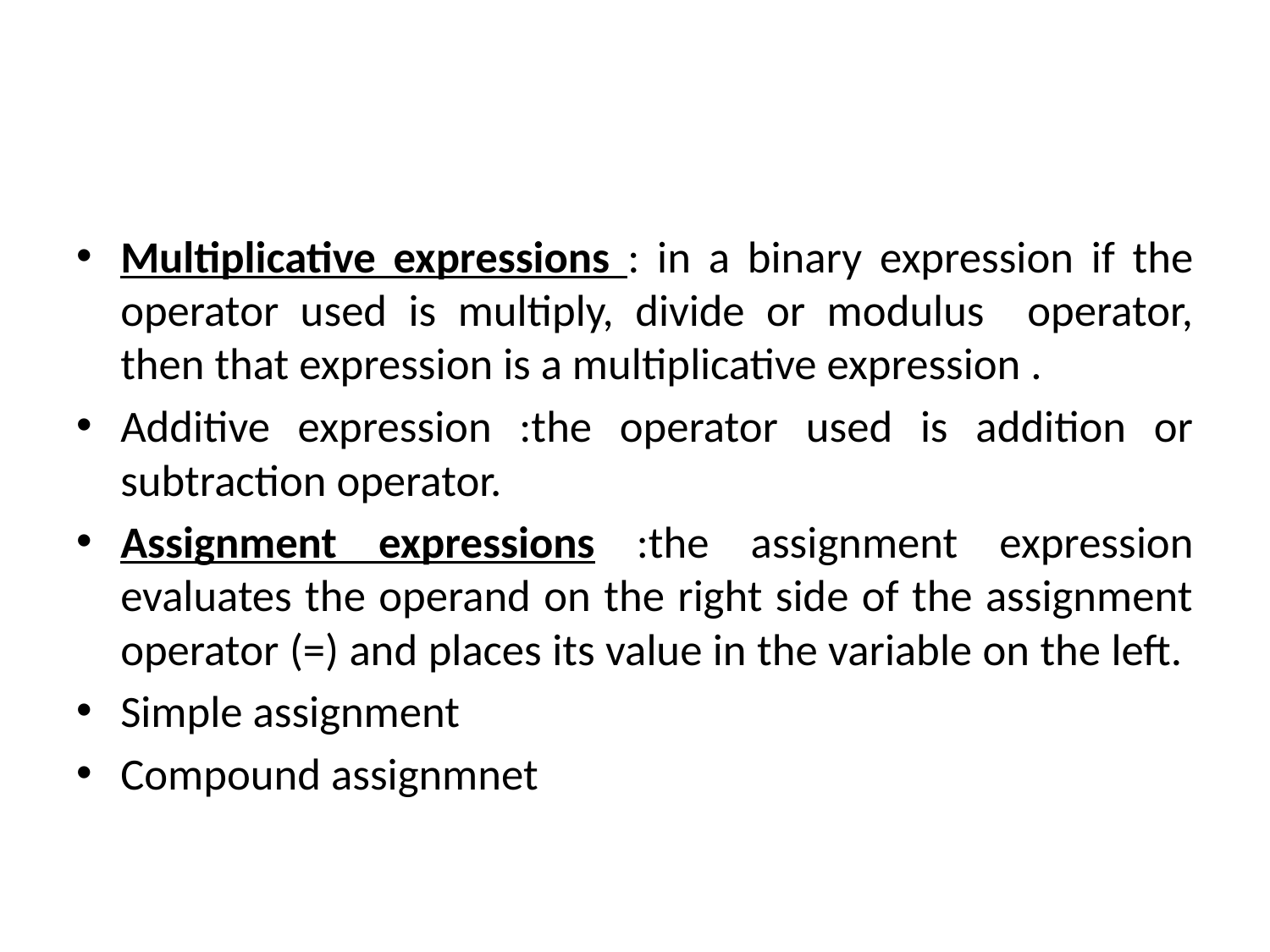

#
Multiplicative expressions : in a binary expression if the operator used is multiply, divide or modulus  operator, then that expression is a multiplicative expression .
Additive expression :the operator used is addition or subtraction operator.
Assignment expressions :the assignment expression evaluates the operand on the right side of the assignment operator (=) and places its value in the variable on the left.
Simple assignment
Compound assignmnet